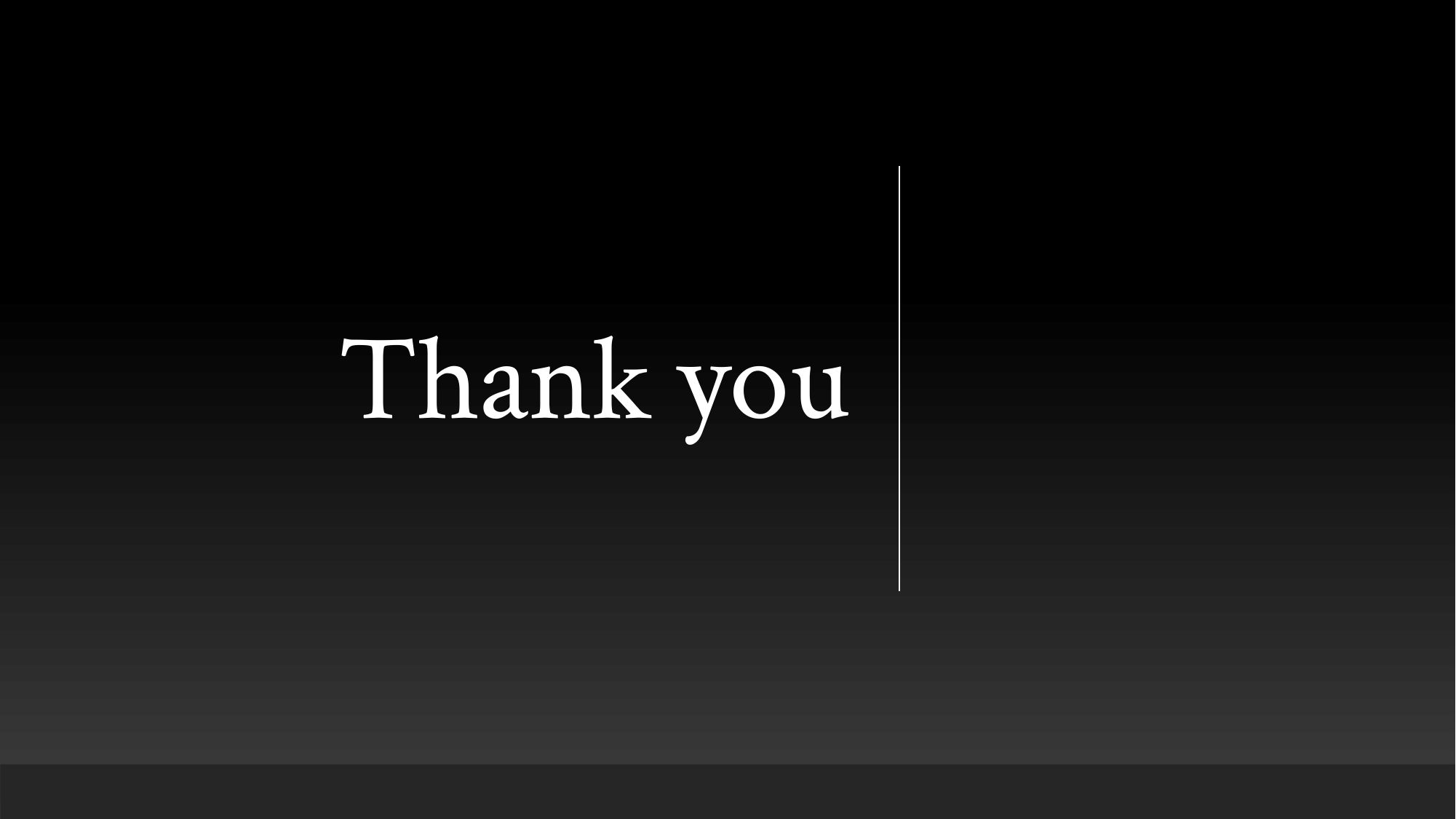

# Thank you

Christopher Ereforokuma | cereforokuma@gmail.com
13